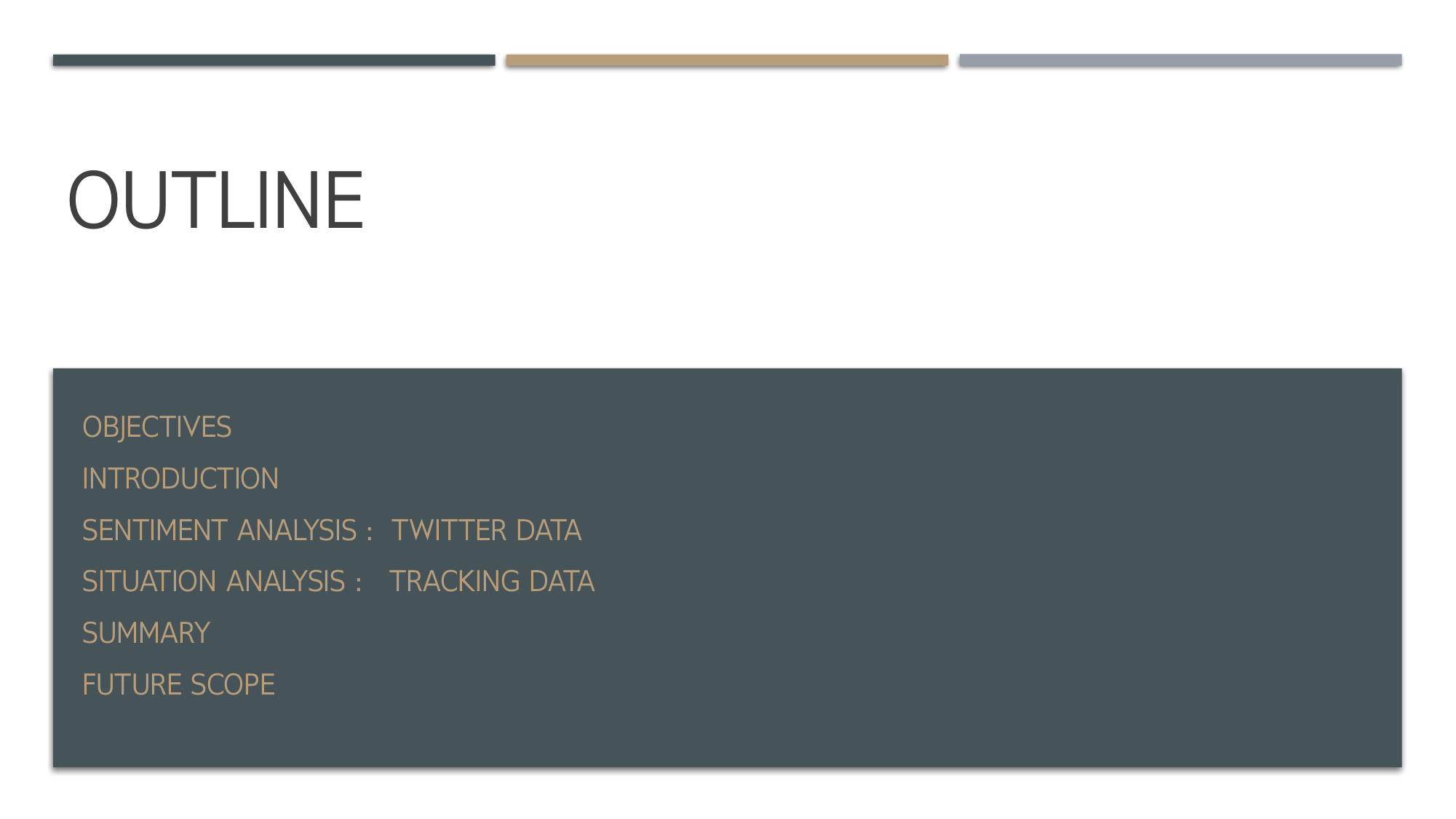

# Outline
Objectives
INTRODUCTION
Sentiment analysis :  TWITTER Data
Situation analysis :   Tracking data
SUMMARY
FUTURE SCOPE